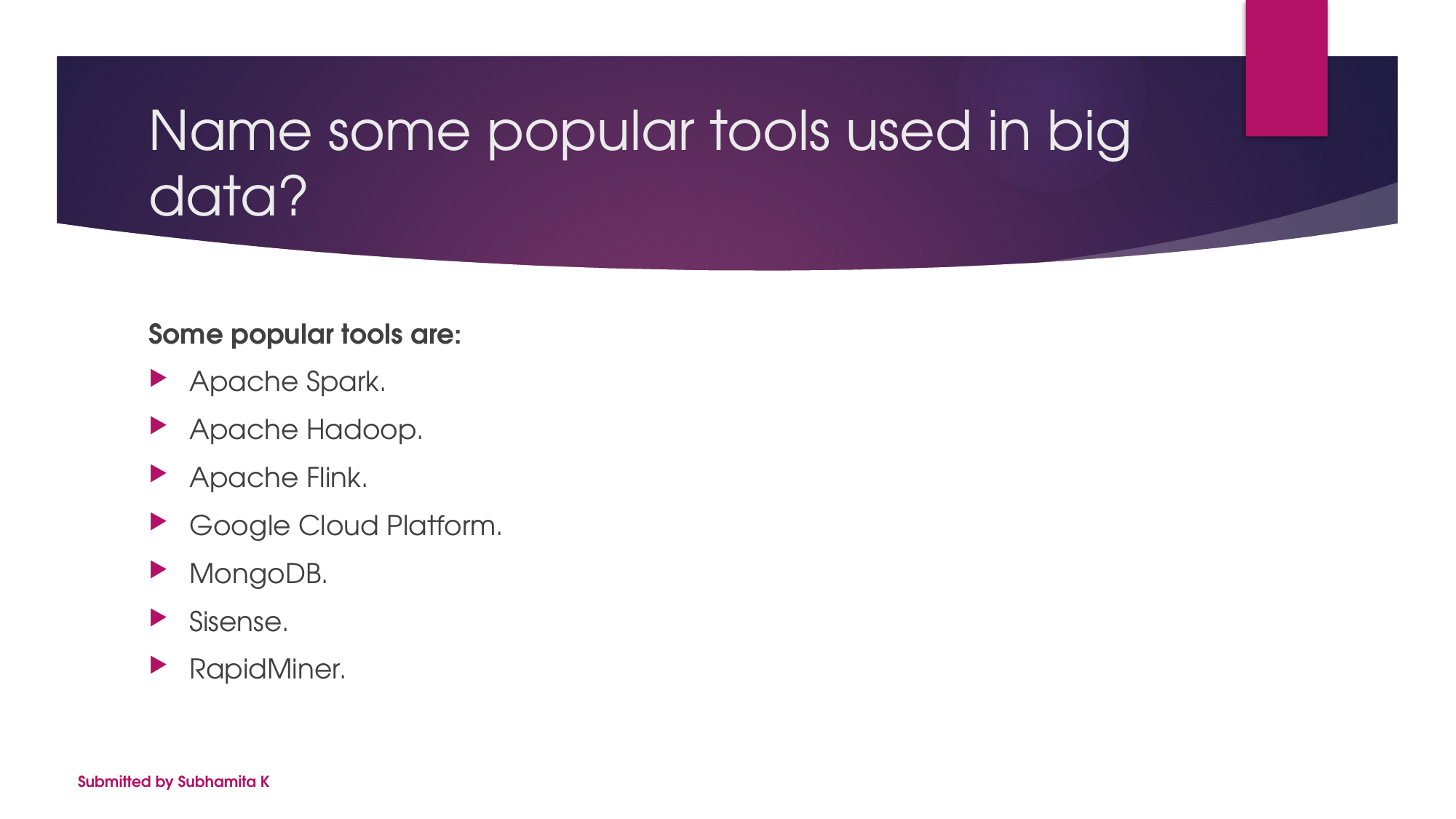

# Name some popular tools used in big data?
Some popular tools are:
Apache Spark.
Apache Hadoop.
Apache Flink.
Google Cloud Platform.
MongoDB.
Sisense.
RapidMiner.
Submitted by Subhamita K